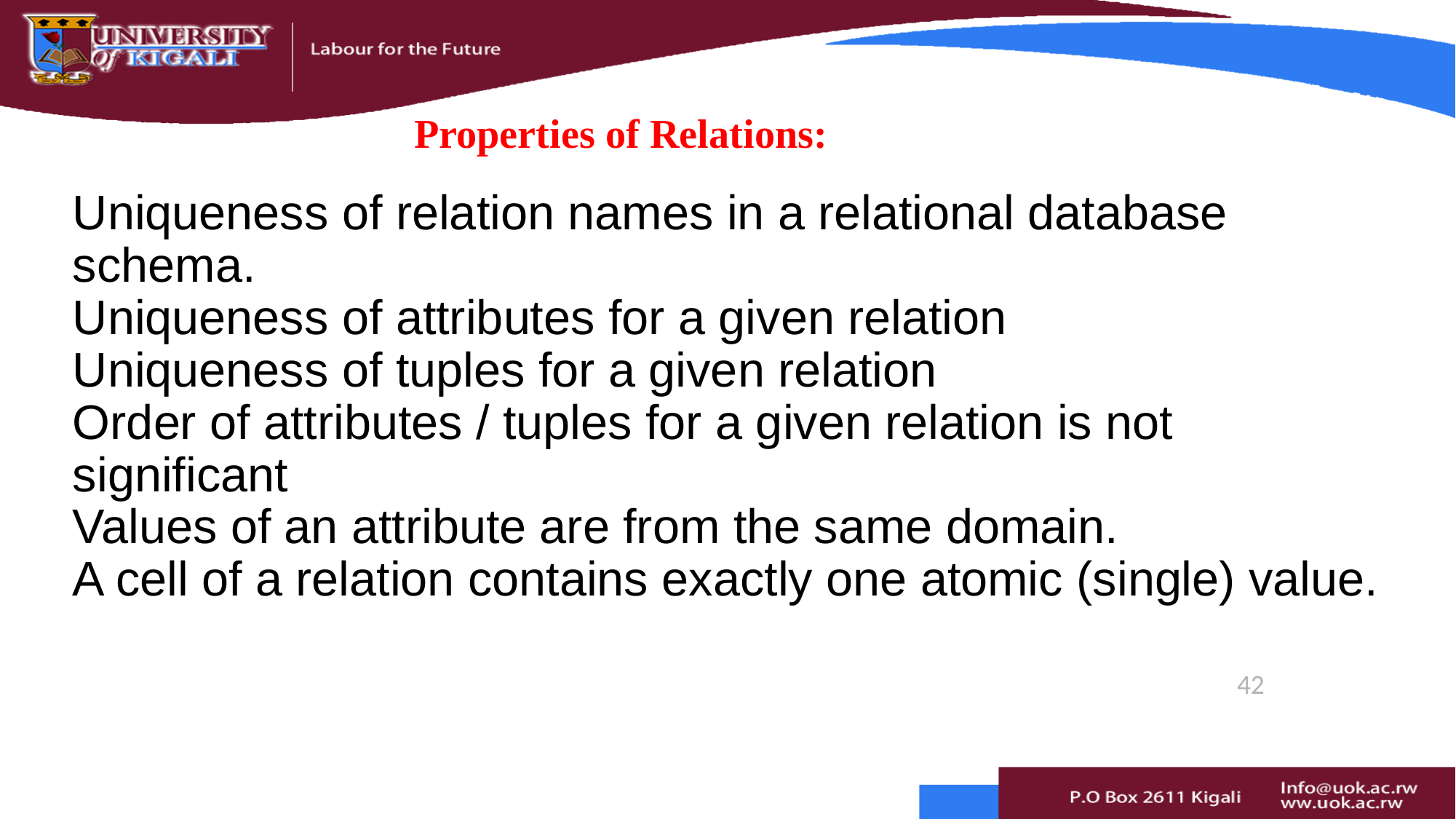

# Properties of Relations:
Uniqueness of relation names in a relational database schema.
Uniqueness of attributes for a given relation
Uniqueness of tuples for a given relation
Order of attributes / tuples for a given relation is not significant
Values of an attribute are from the same domain.
A cell of a relation contains exactly one atomic (single) value.
42